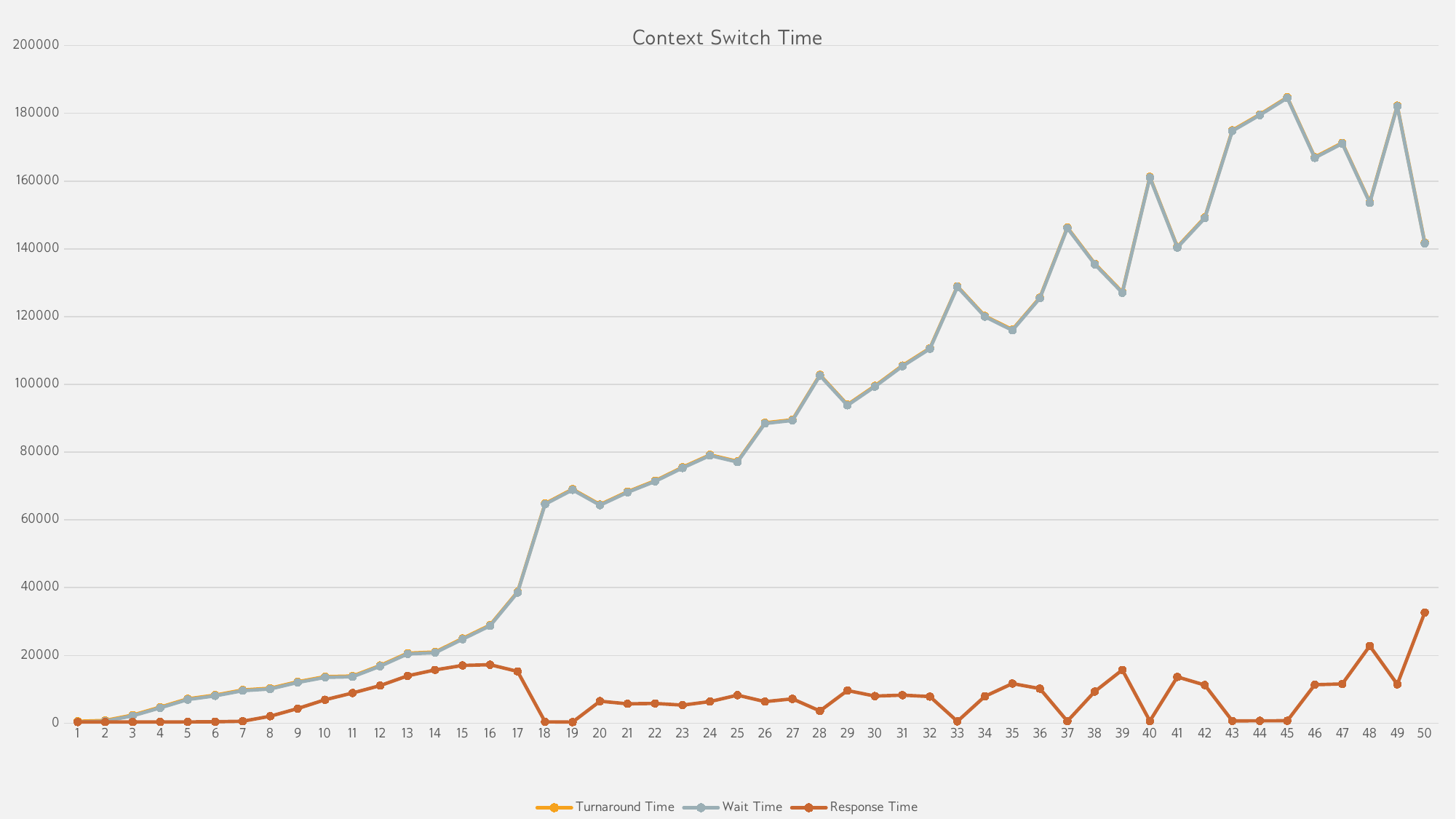

### Chart: Context Switch Time

| Category |  |  |  |
|---|---|---|---|